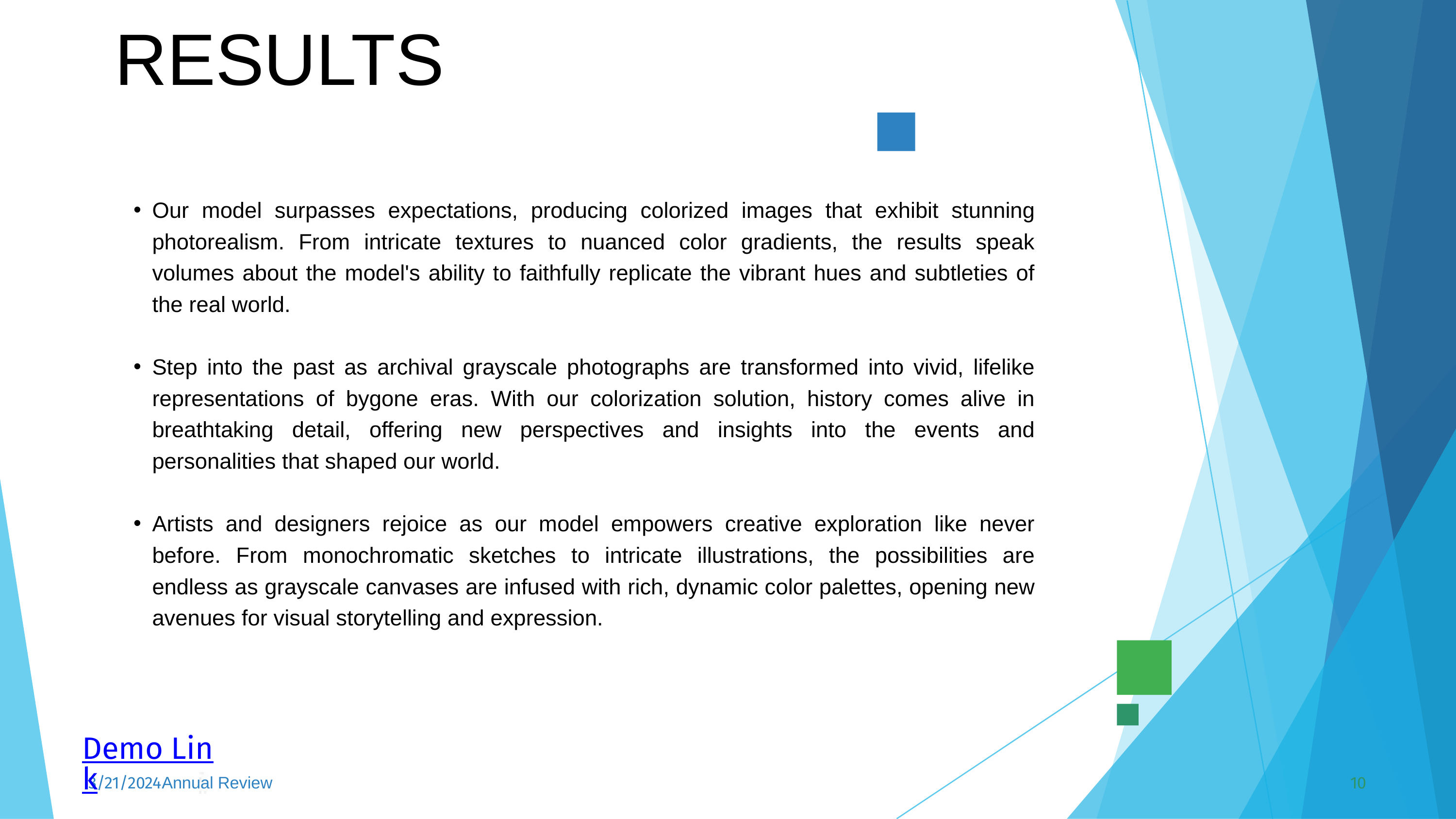

RESULTS

Our model surpasses expectations, producing colorized images that exhibit stunning photorealism. From intricate textures to nuanced color gradients, the results speak volumes about the model's ability to faithfully replicate the vibrant hues and subtleties of the real world.

Step into the past as archival grayscale photographs are transformed into vivid, lifelike representations of bygone eras. With our colorization solution, history comes alive in breathtaking detail, offering new perspectives and insights into the events and personalities that shaped our world.

Artists and designers rejoice as our model empowers creative exploration like never before. From monochromatic sketches to intricate illustrations, the possibilities are endless as grayscale canvases are infused with rich, dynamic color palettes, opening new avenues for visual storytelling and expression.

Demo Link
3/21/2024Annual Review
10